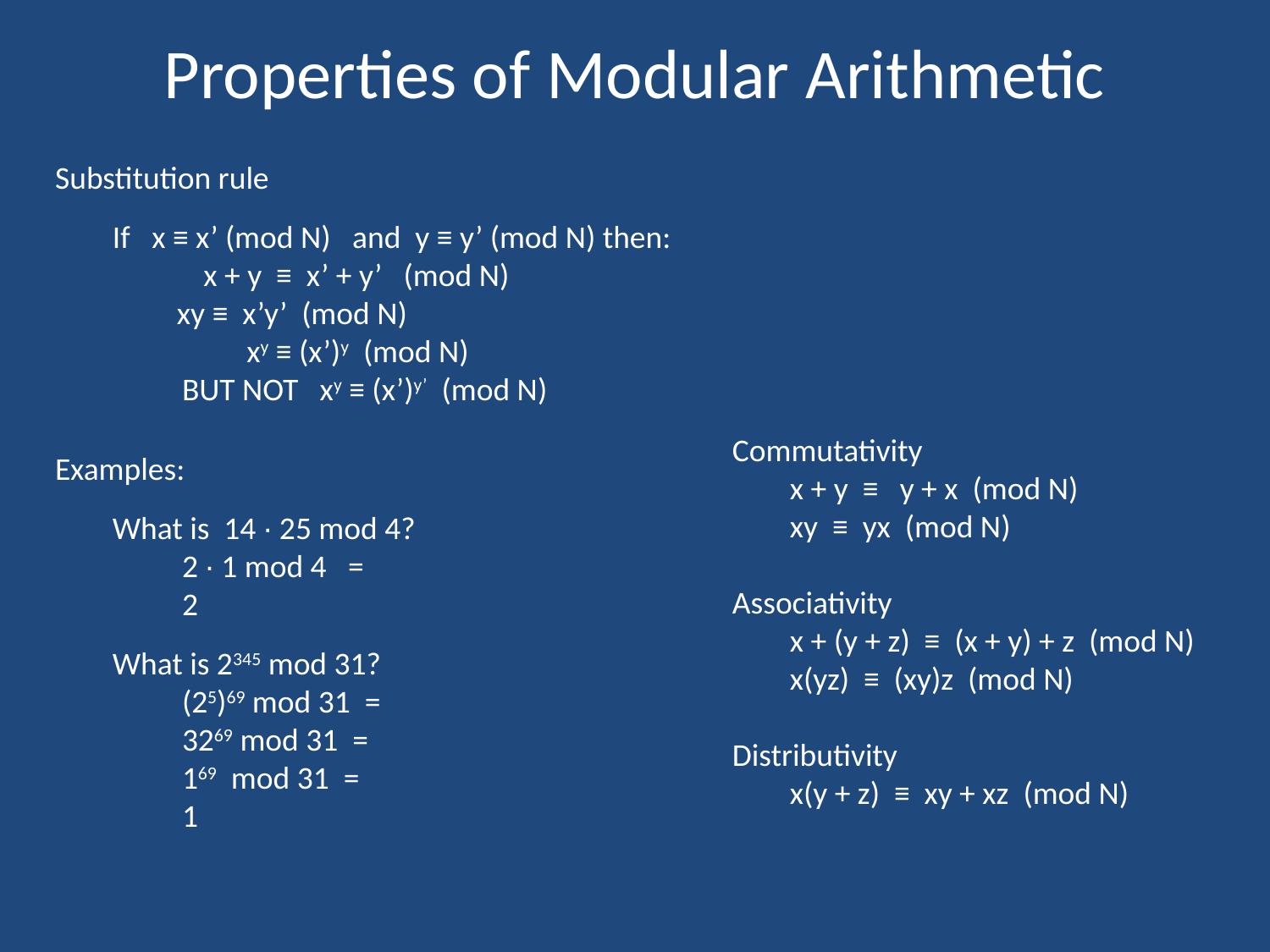

# Properties of Modular Arithmetic

Examples:

        What is  14 ∙ 25 mod 4?
	2 ∙ 1 mod 4   =
	2

        What is 2345 mod 31?
	(25)69 mod 31  =
	3269 mod 31  =
	169  mod 31  =
	1

Substitution rule
        If   x ≡ x’ (mod N)   and  y ≡ y’ (mod N) then:
	   x + y  ≡  x’ + y’   (mod N)
                 xy ≡  x’y’  (mod N)
	         xy ≡ (x’)y  (mod N)
	BUT NOT   xy ≡ (x’)y’  (mod N)
Commutativity
        x + y  ≡   y + x  (mod N)
        xy  ≡  yx  (mod N)

Associativity
        x + (y + z)  ≡  (x + y) + z  (mod N)
        x(yz)  ≡  (xy)z  (mod N)

Distributivity
        x(y + z)  ≡  xy + xz  (mod N)